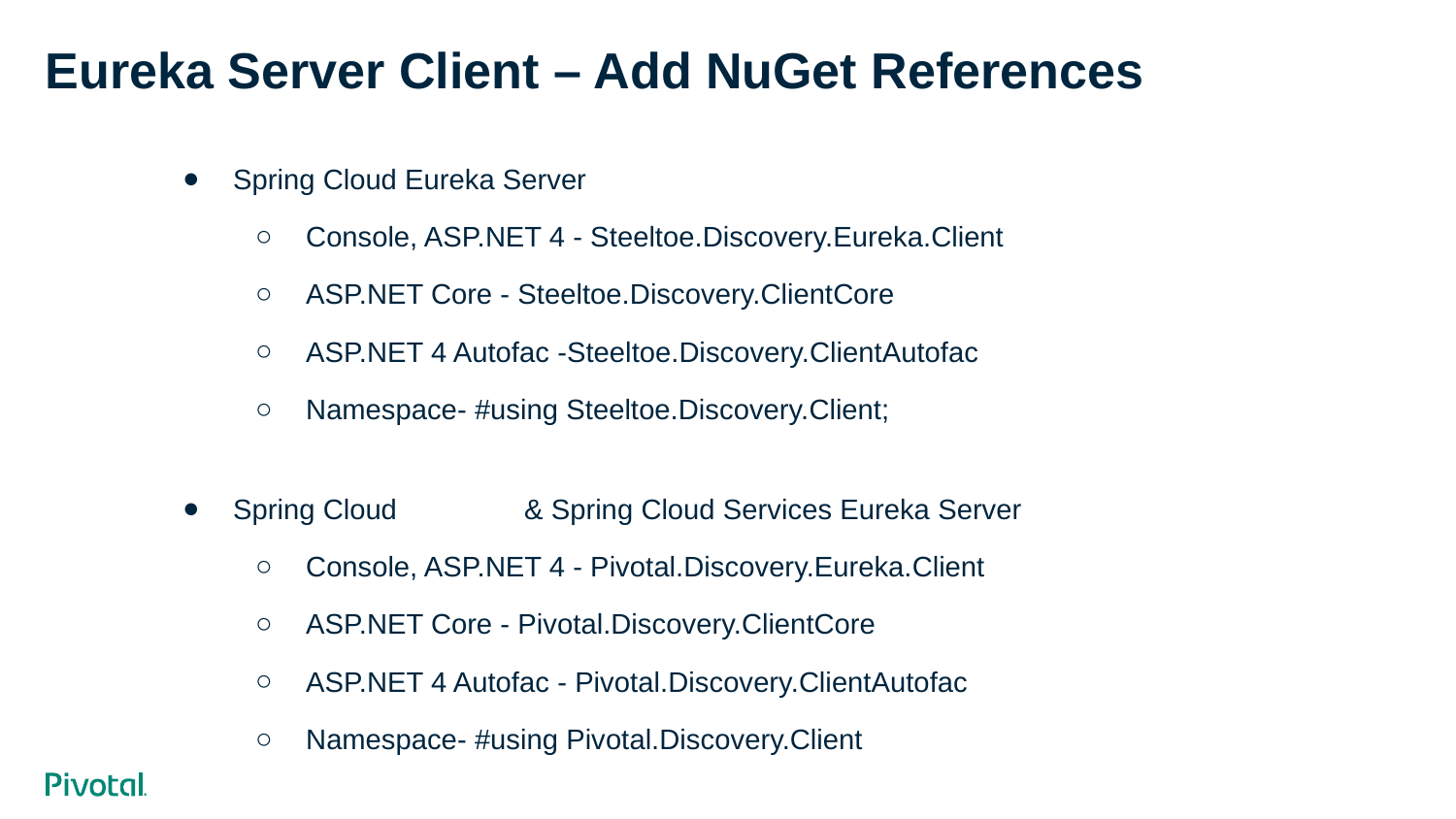

# Eureka Server Client – Add NuGet References
Spring Cloud Eureka Server
Console, ASP.NET 4 - Steeltoe.Discovery.Eureka.Client
ASP.NET Core - Steeltoe.Discovery.ClientCore
ASP.NET 4 Autofac -Steeltoe.Discovery.ClientAutofac
Namespace- #using Steeltoe.Discovery.Client;

Spring Cloud	& Spring Cloud Services Eureka Server
Console, ASP.NET 4 - Pivotal.Discovery.Eureka.Client
ASP.NET Core - Pivotal.Discovery.ClientCore
ASP.NET 4 Autofac - Pivotal.Discovery.ClientAutofac
Namespace- #using Pivotal.Discovery.Client